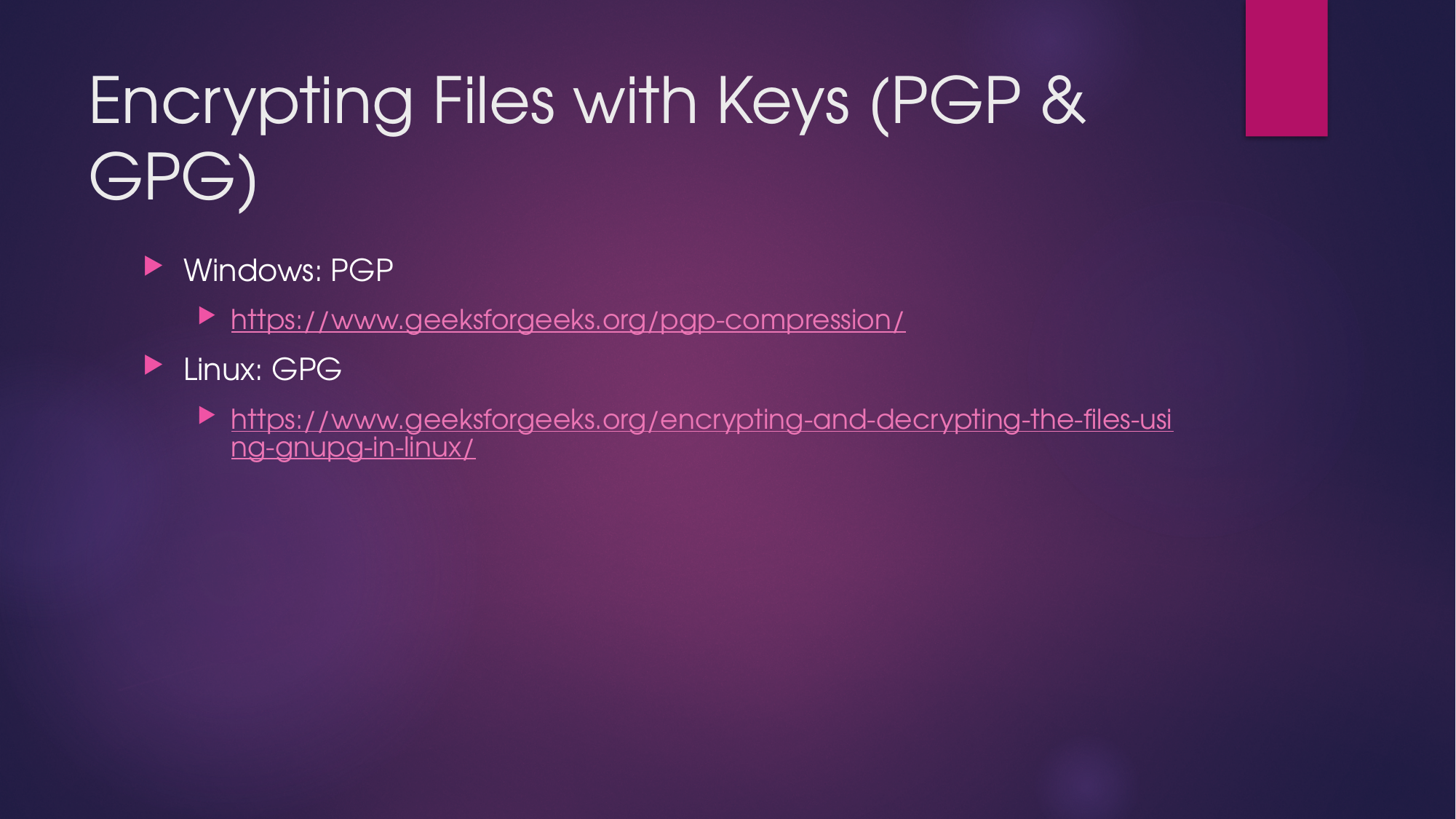

# Encrypting Files with Keys (PGP & GPG)
Windows: PGP
https://www.geeksforgeeks.org/pgp-compression/
Linux: GPG
https://www.geeksforgeeks.org/encrypting-and-decrypting-the-files-using-gnupg-in-linux/